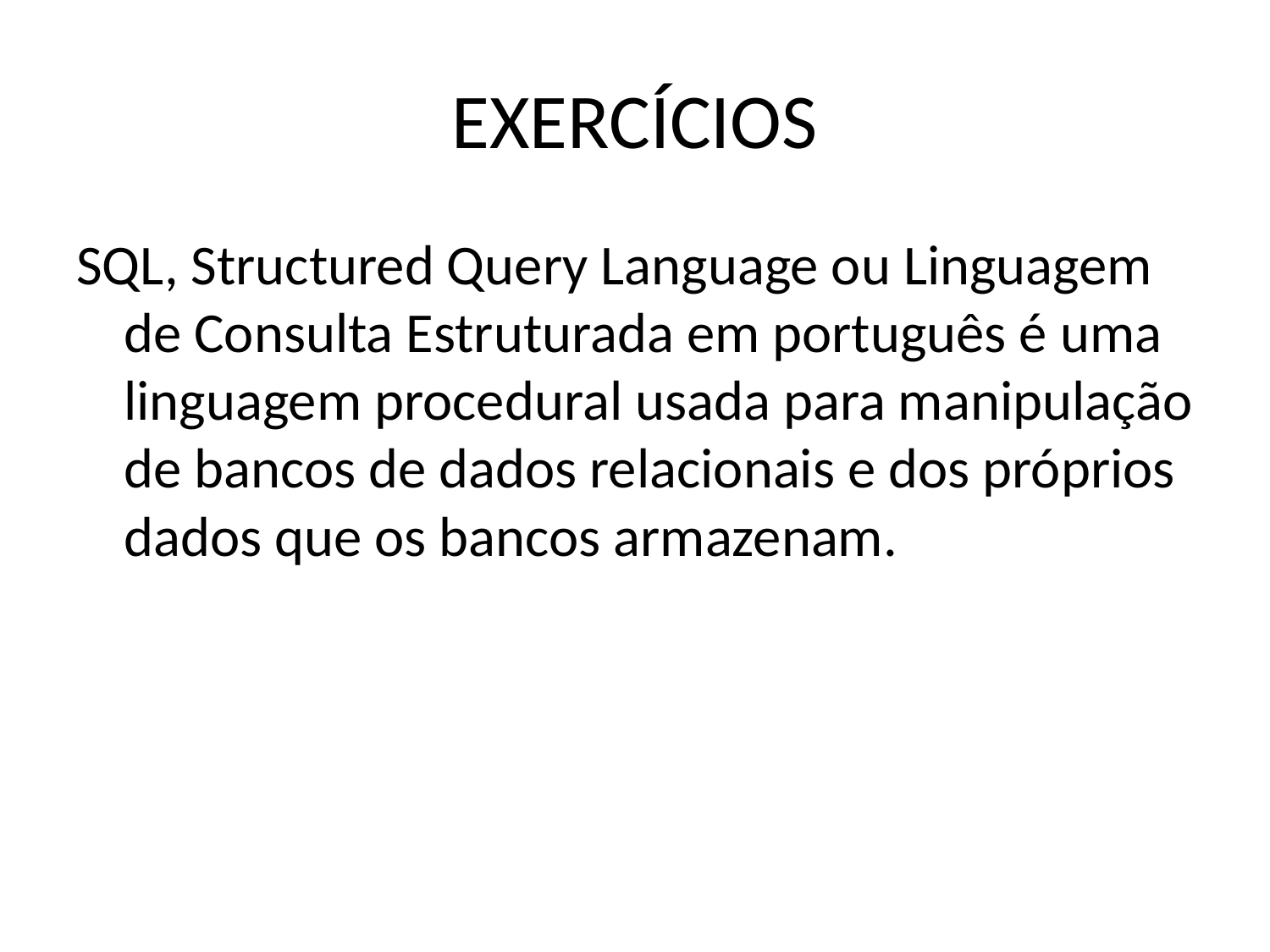

# EXERCÍCIOS
SQL, Structured Query Language ou Linguagem de Consulta Estruturada em português é uma linguagem procedural usada para manipulação de bancos de dados relacionais e dos próprios dados que os bancos armazenam.